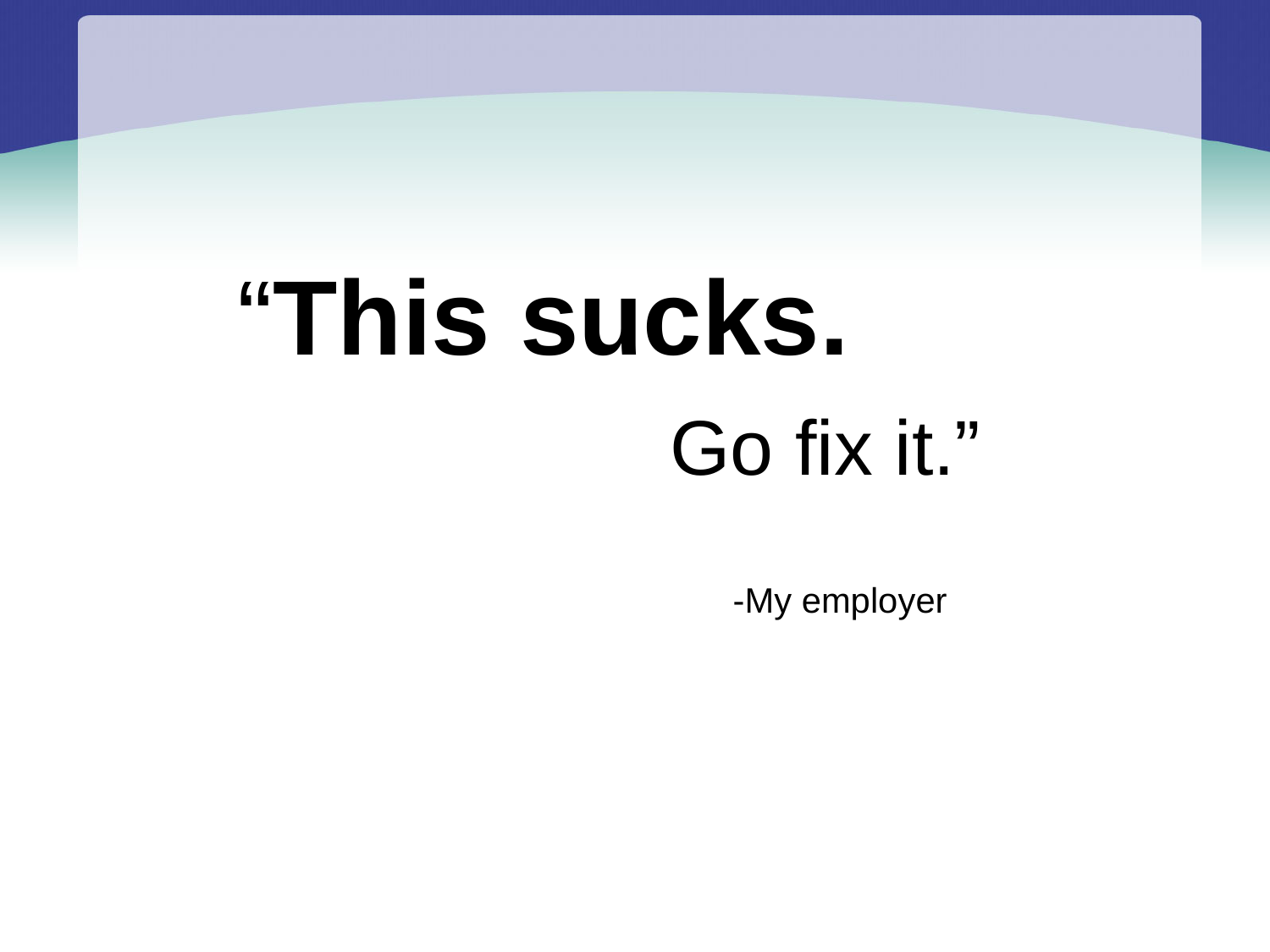

“This sucks.
Go fix it.”
-My employer